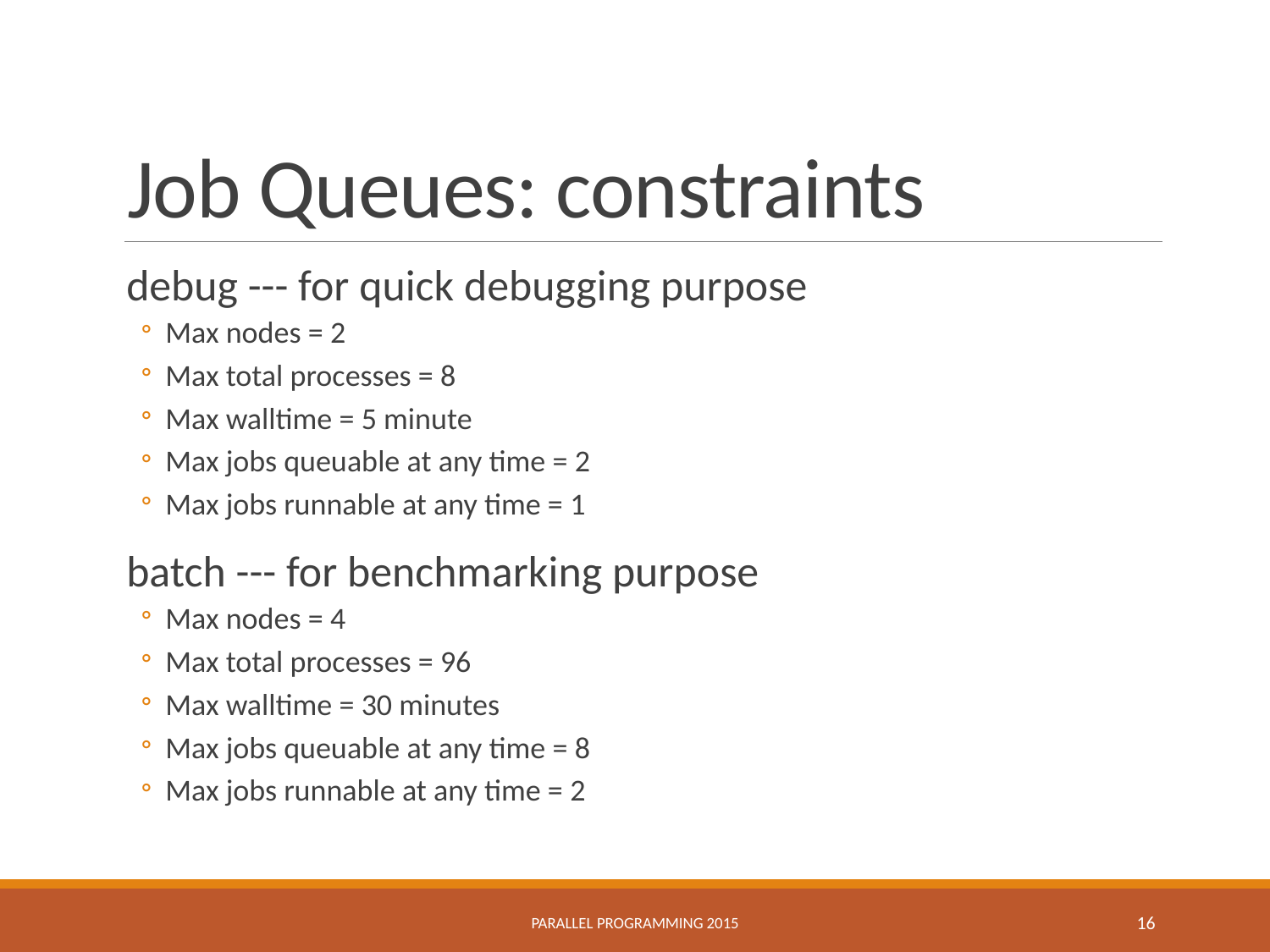

# Job Queues: constraints
debug --- for quick debugging purpose
Max nodes = 2
Max total processes = 8
Max walltime = 5 minute
Max jobs queuable at any time = 2
Max jobs runnable at any time = 1
batch --- for benchmarking purpose
Max nodes = 4
Max total processes = 96
Max walltime = 30 minutes
Max jobs queuable at any time = 8
Max jobs runnable at any time = 2
Parallel Programming 2015
16